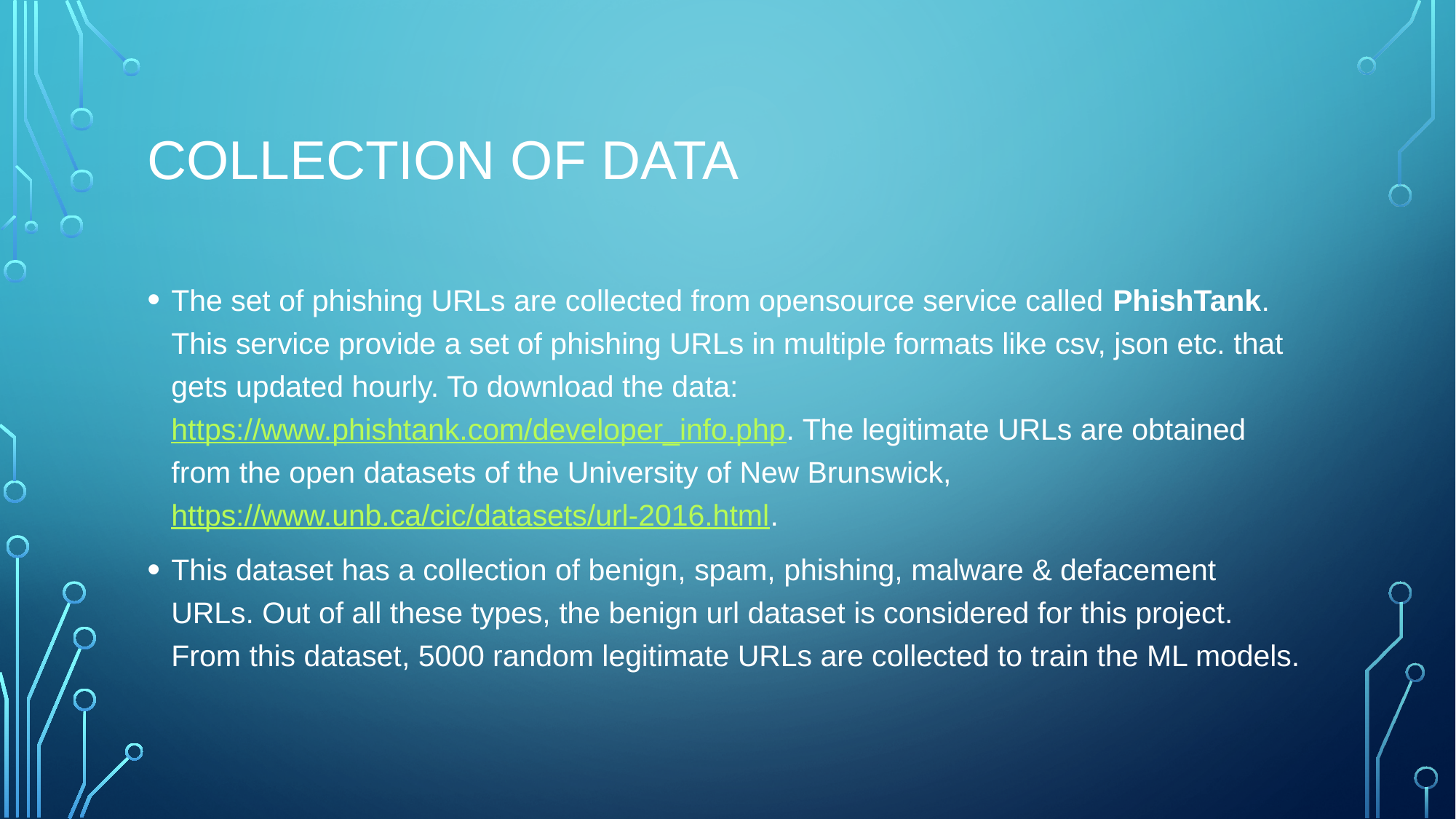

# Collection of data
The set of phishing URLs are collected from opensource service called PhishTank. This service provide a set of phishing URLs in multiple formats like csv, json etc. that gets updated hourly. To download the data: https://www.phishtank.com/developer_info.php. The legitimate URLs are obtained from the open datasets of the University of New Brunswick, https://www.unb.ca/cic/datasets/url-2016.html.
This dataset has a collection of benign, spam, phishing, malware & defacement URLs. Out of all these types, the benign url dataset is considered for this project. From this dataset, 5000 random legitimate URLs are collected to train the ML models.